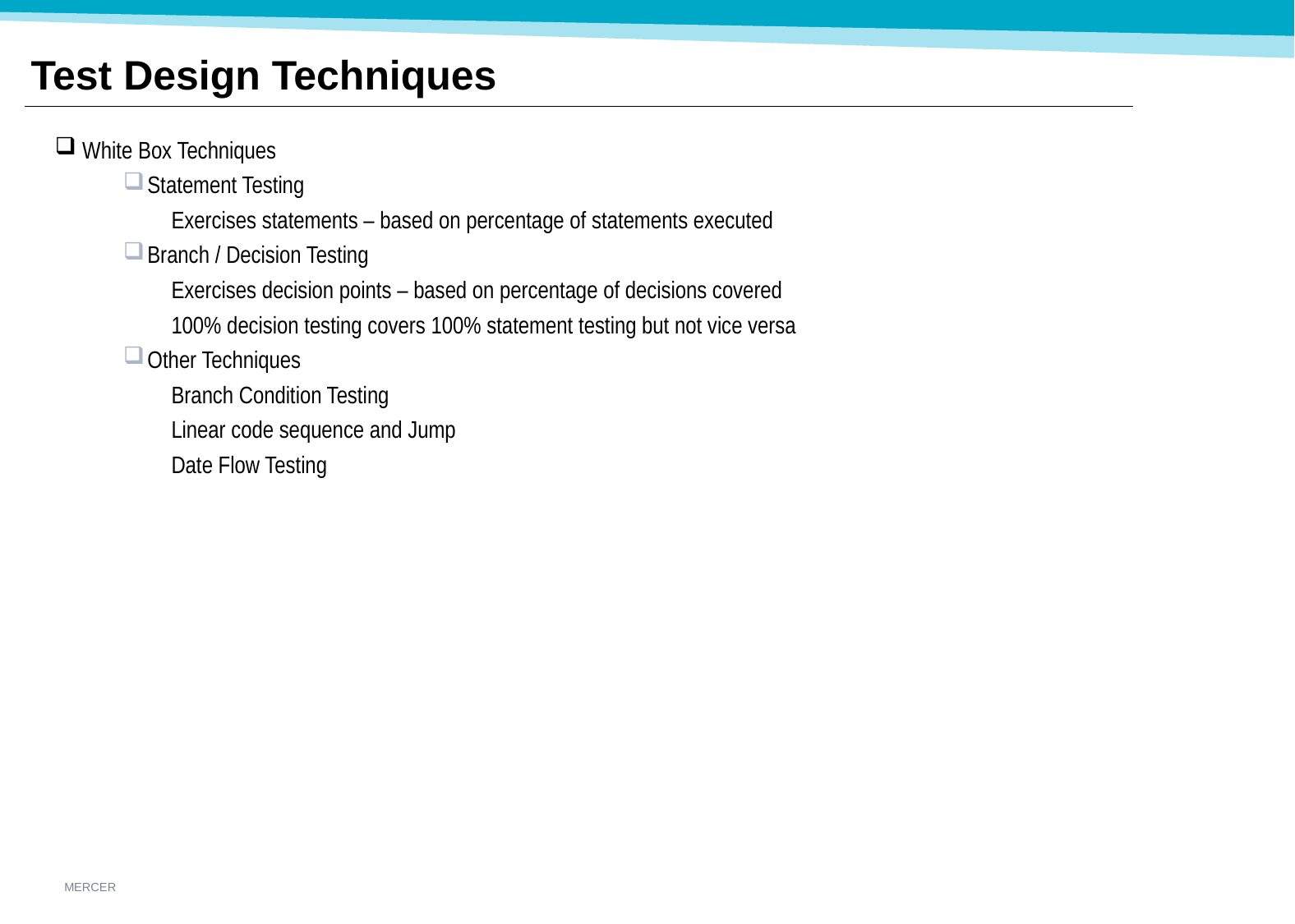

# Test Design Techniques
White Box Techniques
Statement Testing
Exercises statements – based on percentage of statements executed
Branch / Decision Testing
Exercises decision points – based on percentage of decisions covered
100% decision testing covers 100% statement testing but not vice versa
Other Techniques
Branch Condition Testing
Linear code sequence and Jump
Date Flow Testing